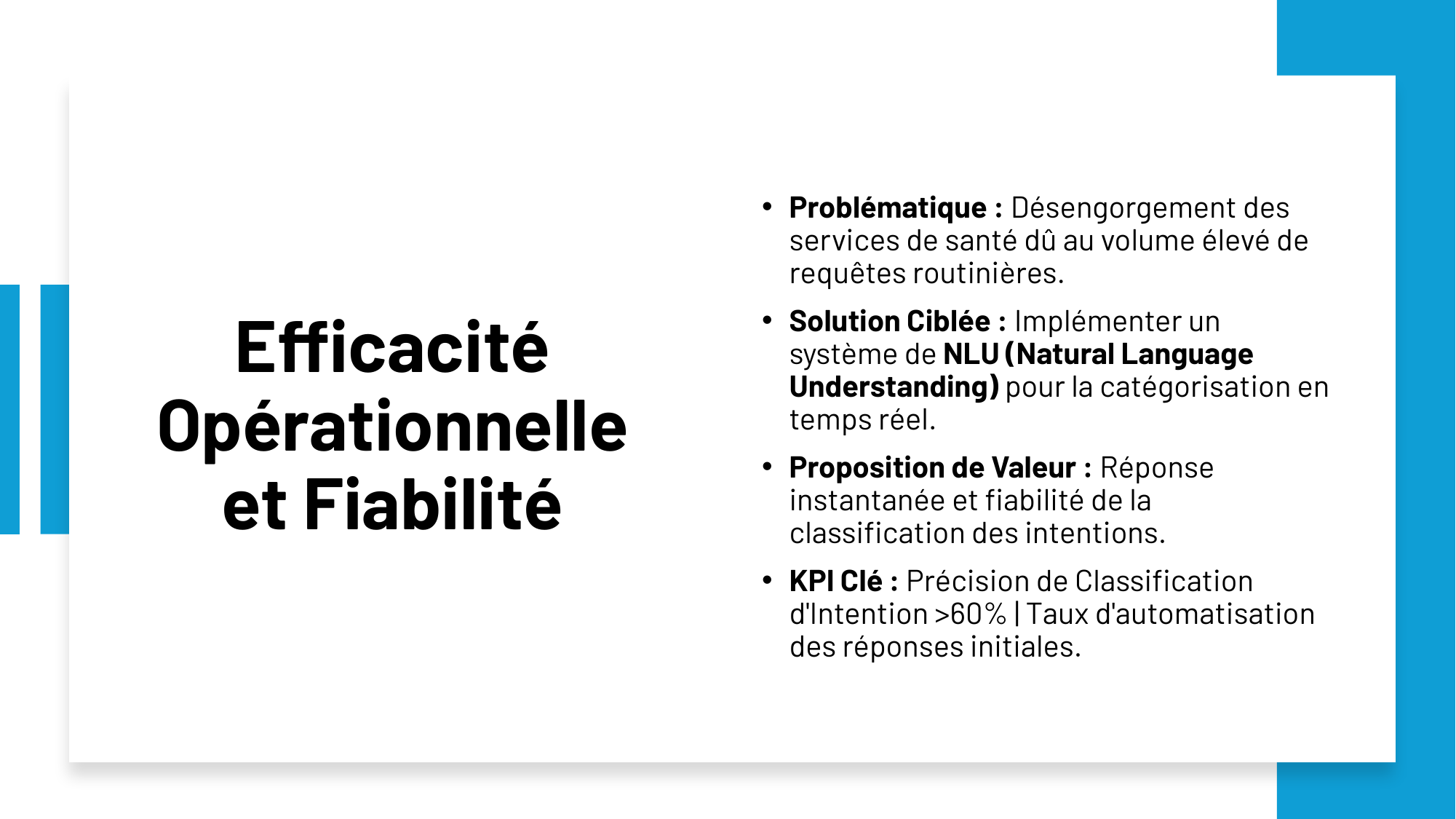

# Efficacité Opérationnelle et Fiabilité
Problématique : Désengorgement des services de santé dû au volume élevé de requêtes routinières.
Solution Ciblée : Implémenter un système de NLU (Natural Language Understanding) pour la catégorisation en temps réel.
Proposition de Valeur : Réponse instantanée et fiabilité de la classification des intentions.
KPI Clé : Précision de Classification d'Intention >60% | Taux d'automatisation des réponses initiales.